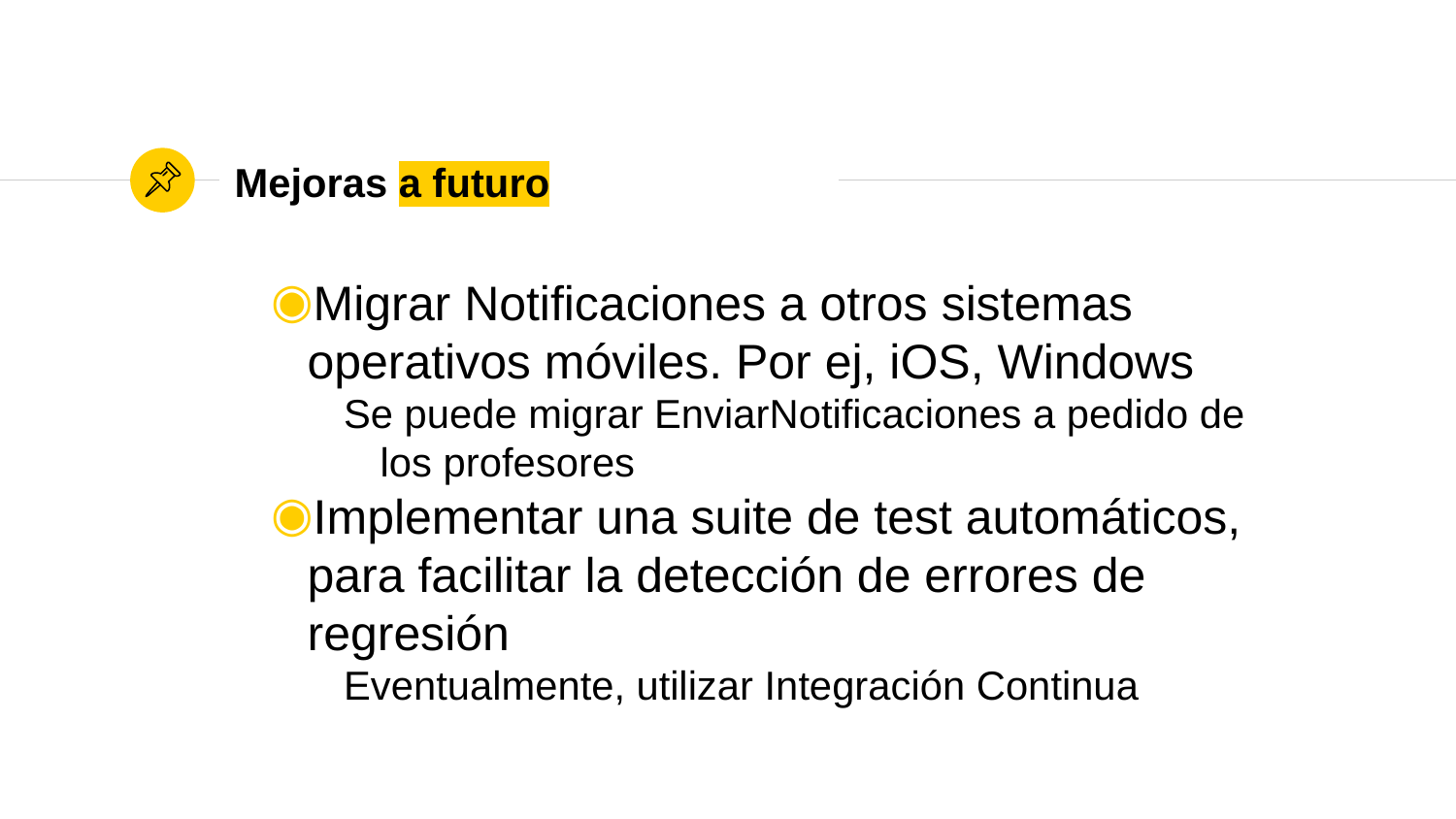

# Mejoras a futuro

Migrar Notificaciones a otros sistemas operativos móviles. Por ej, iOS, Windows
Se puede migrar EnviarNotificaciones a pedido de los profesores
Implementar una suite de test automáticos, para facilitar la detección de errores de regresión
Eventualmente, utilizar Integración Continua